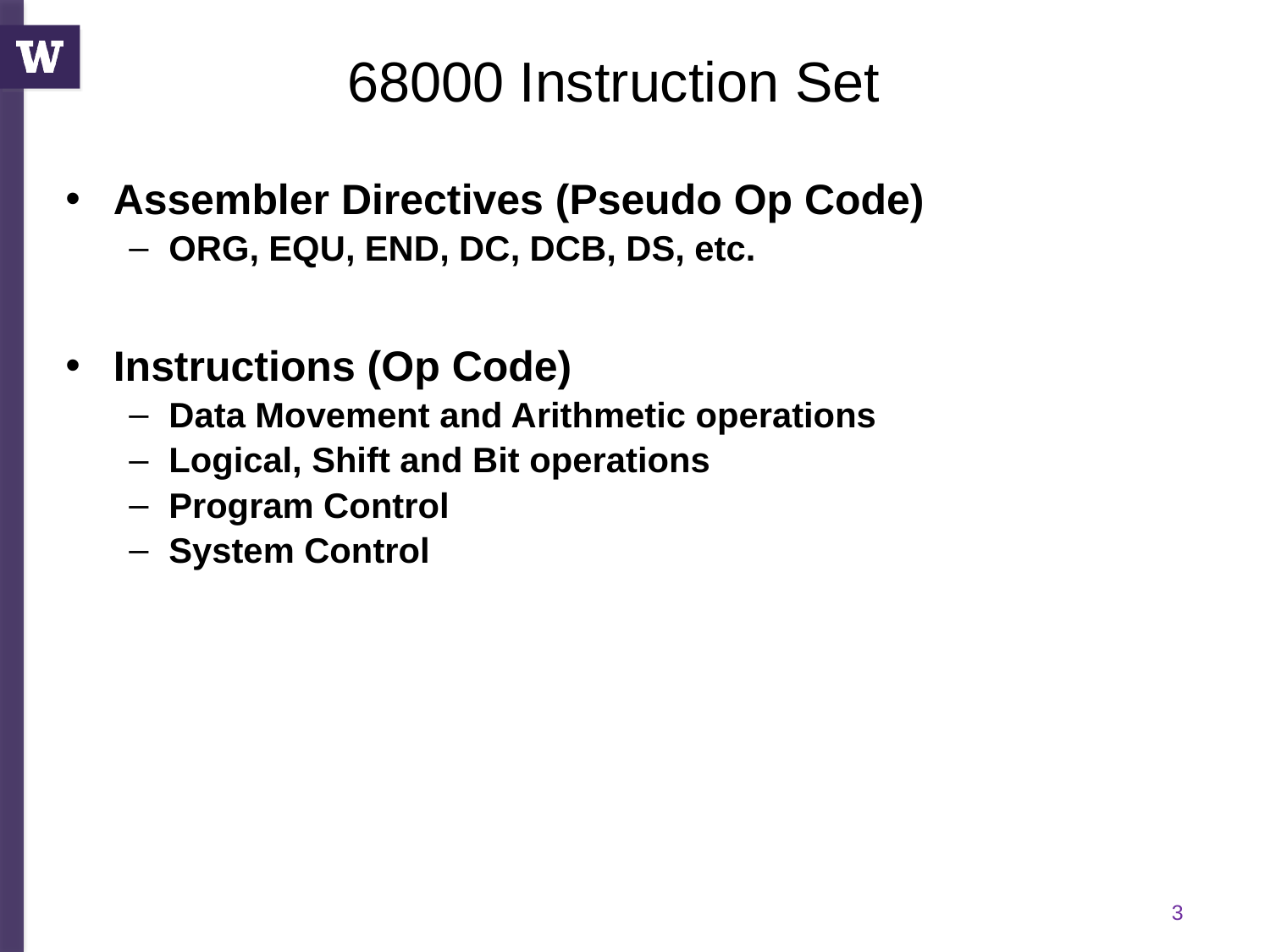

# 68000 Instruction Set
Assembler Directives (Pseudo Op Code)
ORG, EQU, END, DC, DCB, DS, etc.

Instructions (Op Code)
Data Movement and Arithmetic operations
Logical, Shift and Bit operations
Program Control
System Control